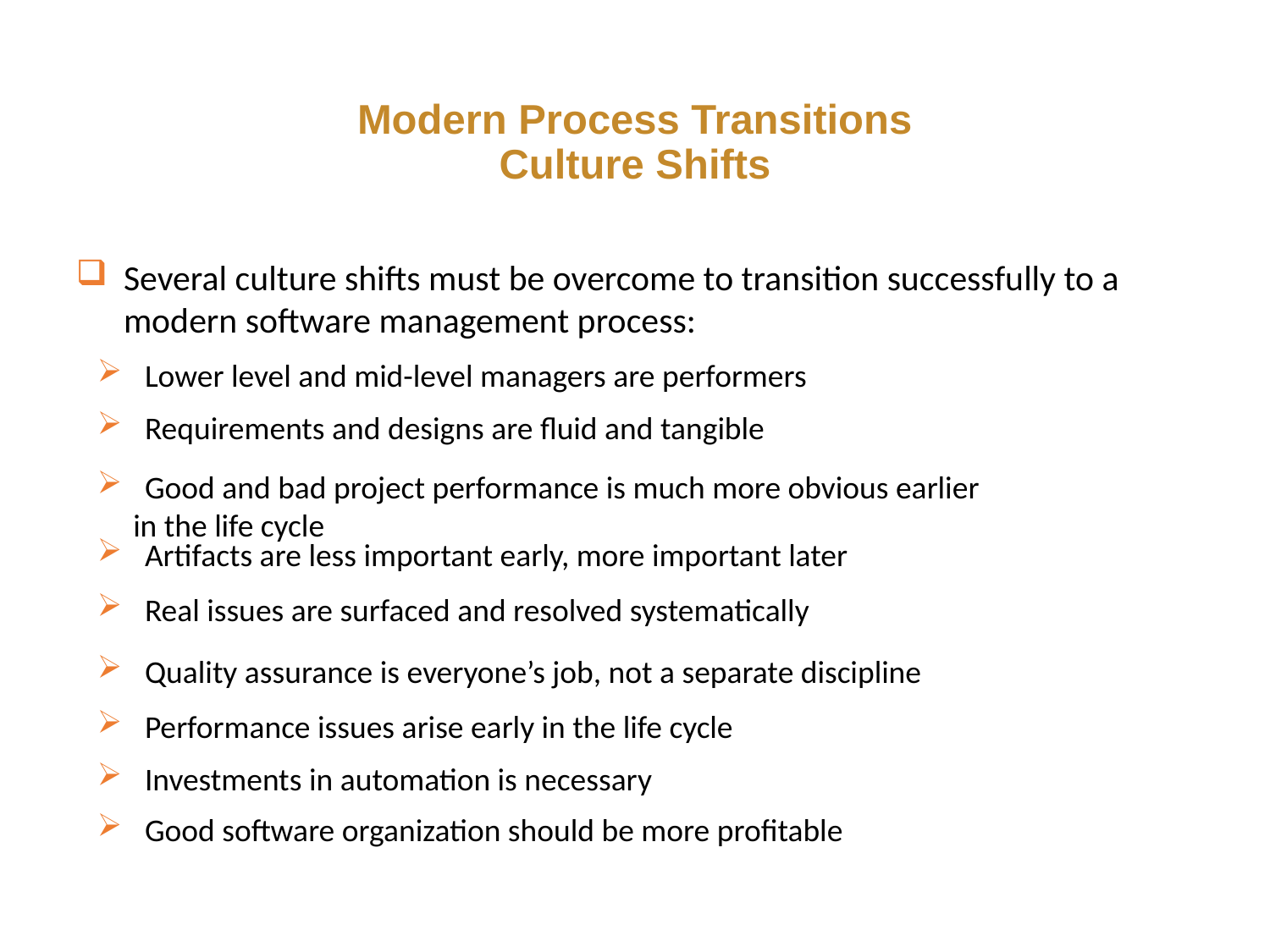

# Modern Process Transitions Culture Shifts
Several culture shifts must be overcome to transition successfully to a modern software management process:
Lower level and mid-level managers are performers
Requirements and designs are fluid and tangible
Good and bad project performance is much more obvious earlier
     in the life cycle
Artifacts are less important early, more important later
Real issues are surfaced and resolved systematically
Quality assurance is everyone’s job, not a separate discipline
Performance issues arise early in the life cycle
Investments in automation is necessary
Good software organization should be more profitable